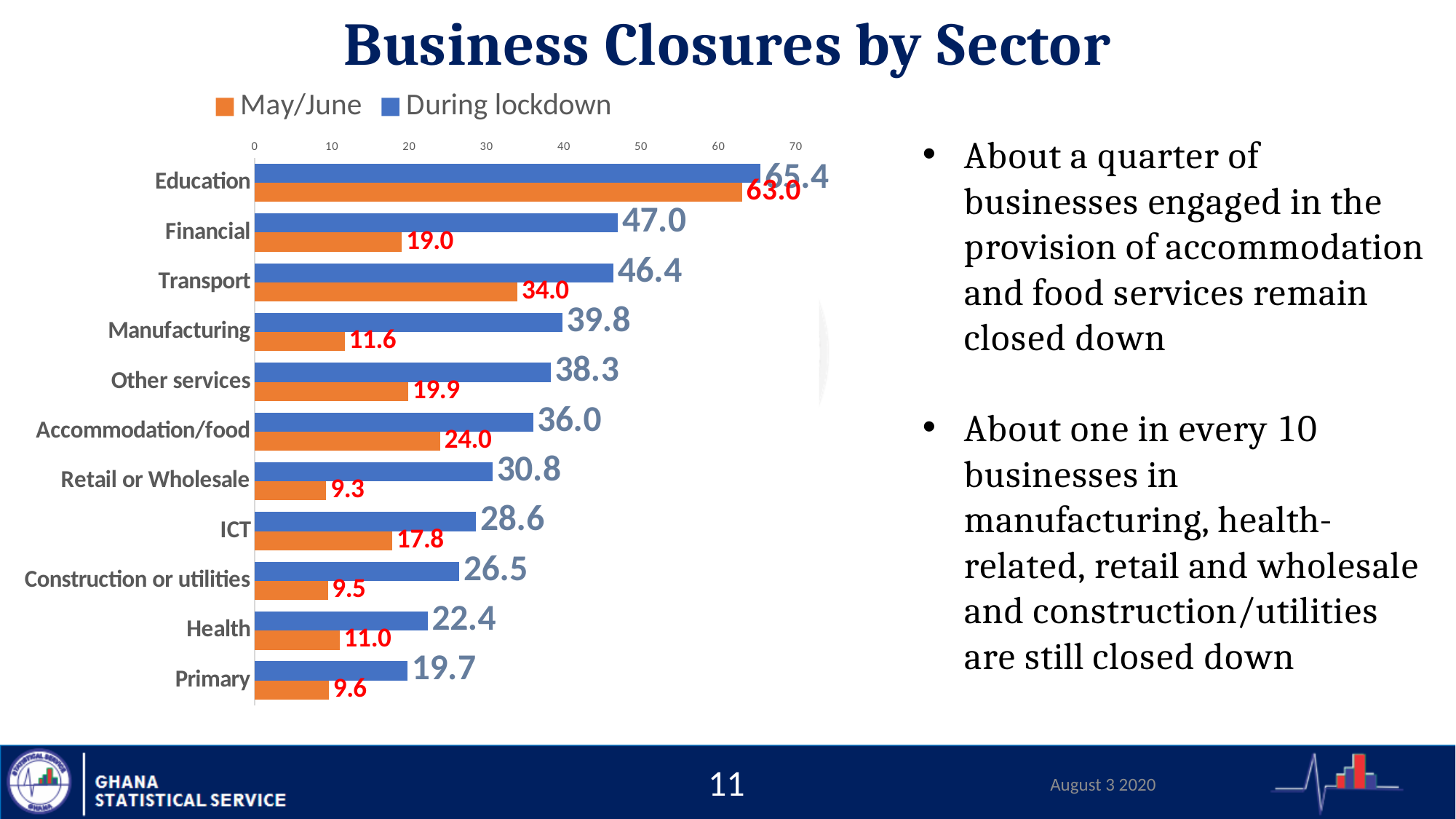

# Business Closures by Sector

### Chart

| Category | During lockdown | May/June |
|---|---|---|
| Education | 65.40734397923438 | 63.01280566781594 |
| Financial | 46.957961003669716 | 19.031635705107995 |
| Transport | 46.394247275423176 | 33.9809613626021 |
| Manufacturing | 39.763841284878595 | 11.634663656572009 |
| Other services | 38.26042715942724 | 19.874809420669383 |
| Accommodation/food | 35.985604249716246 | 23.99196239351033 |
| Retail or Wholesale | 30.762082305217408 | 9.254529026719705 |
| ICT | 28.630016492239328 | 17.789656348279138 |
| Construction or utilities | 26.460980582489125 | 9.470133416267903 |
| Health | 22.35707446507848 | 10.9888315922534 |
| Primary | 19.739452554097507 | 9.597449221292441 |
About a quarter of businesses engaged in the provision of accommodation and food services remain closed down

About one in every 10 businesses in manufacturing, health-related, retail and wholesale and construction/utilities are still closed down

11
August 3 2020